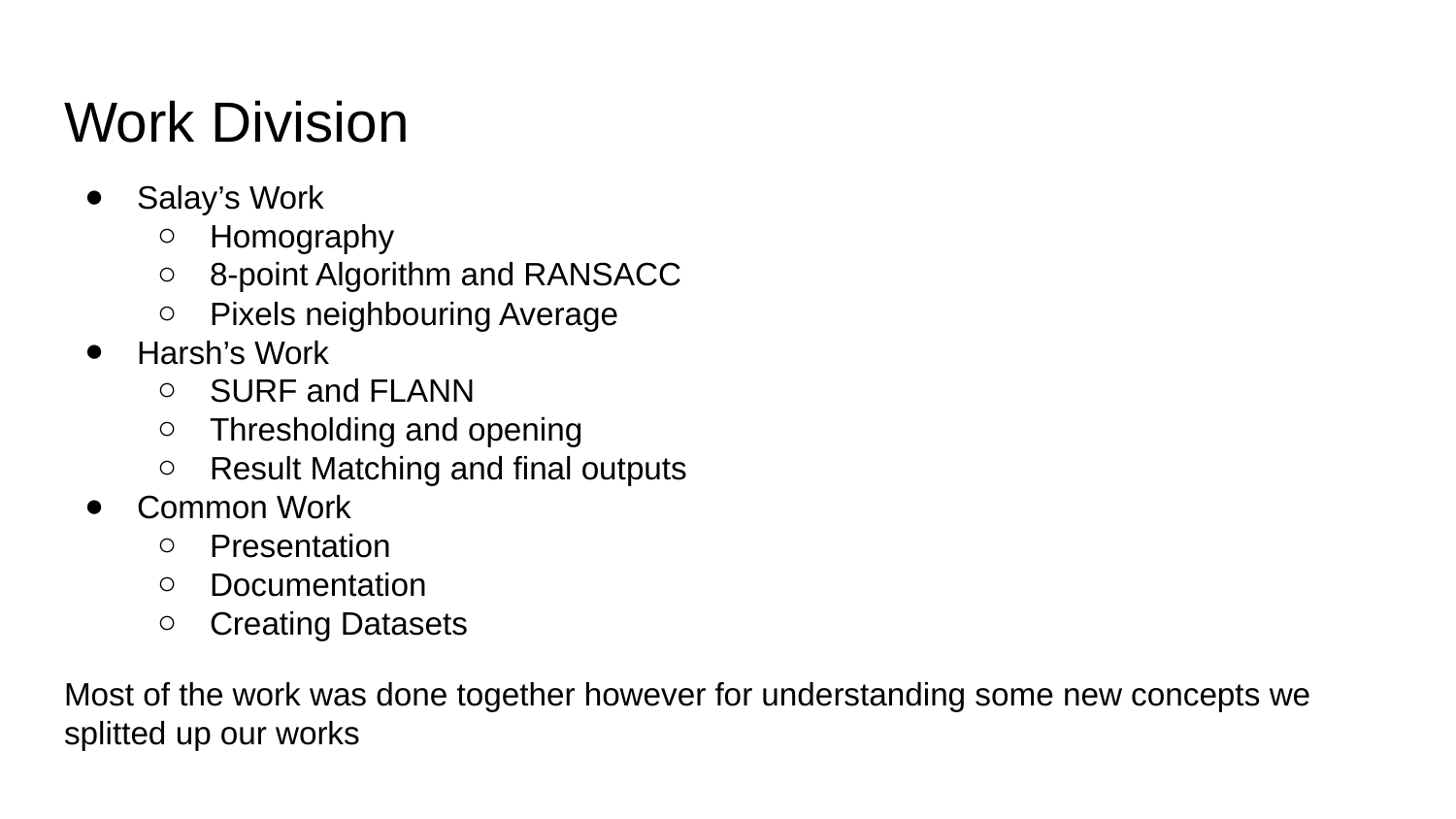

# Work Division
Salay’s Work
Homography
8-point Algorithm and RANSACC
Pixels neighbouring Average
Harsh’s Work
SURF and FLANN
Thresholding and opening
Result Matching and final outputs
Common Work
Presentation
Documentation
Creating Datasets
Most of the work was done together however for understanding some new concepts we splitted up our works